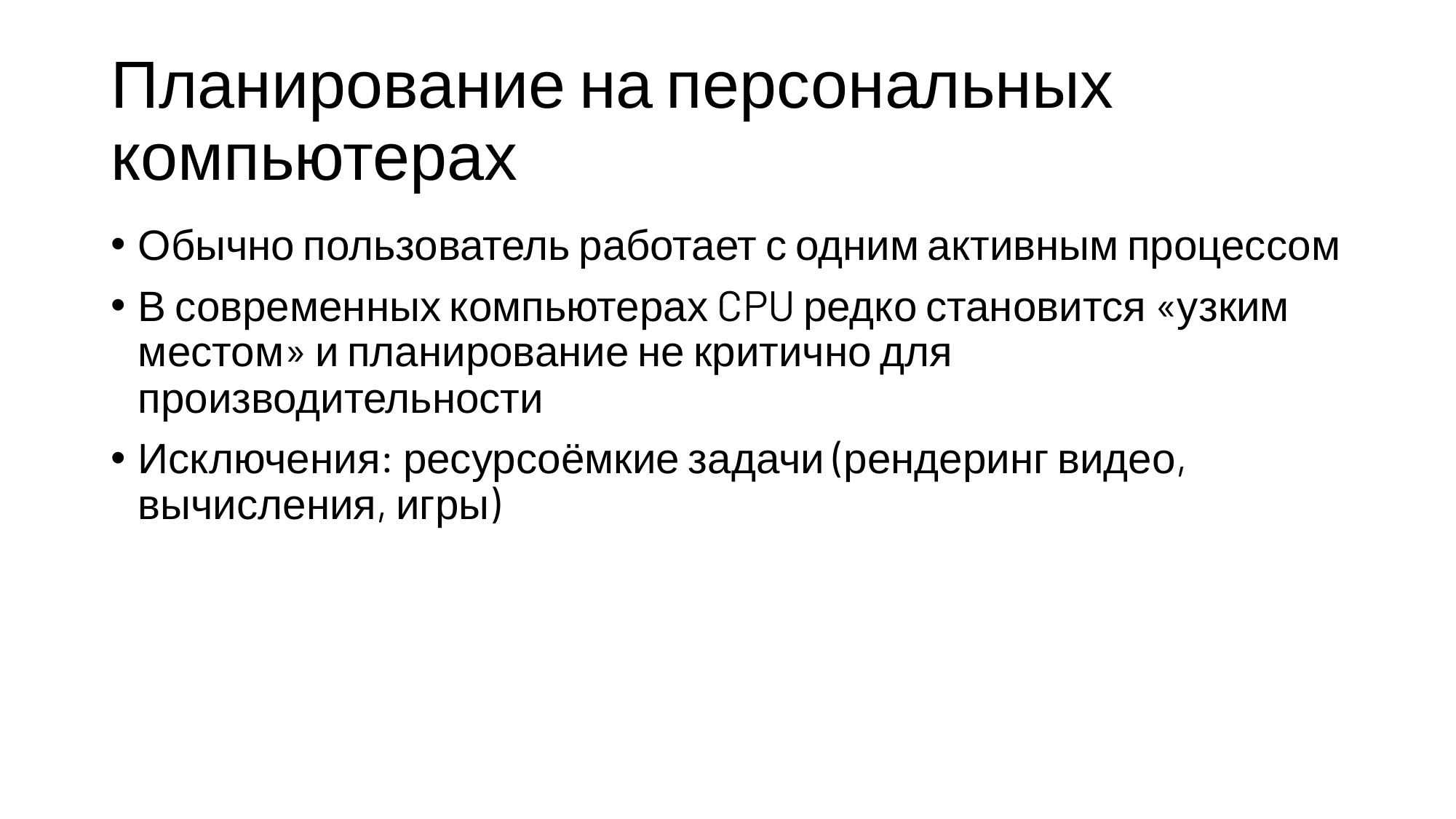

# Планирование на персональных компьютерах
Обычно пользователь работает с одним активным процессом
В современных компьютерах CPU редко становится «узким местом» и планирование не критично для производительности
Исключения: ресурсоёмкие задачи (рендеринг видео, вычисления, игры)